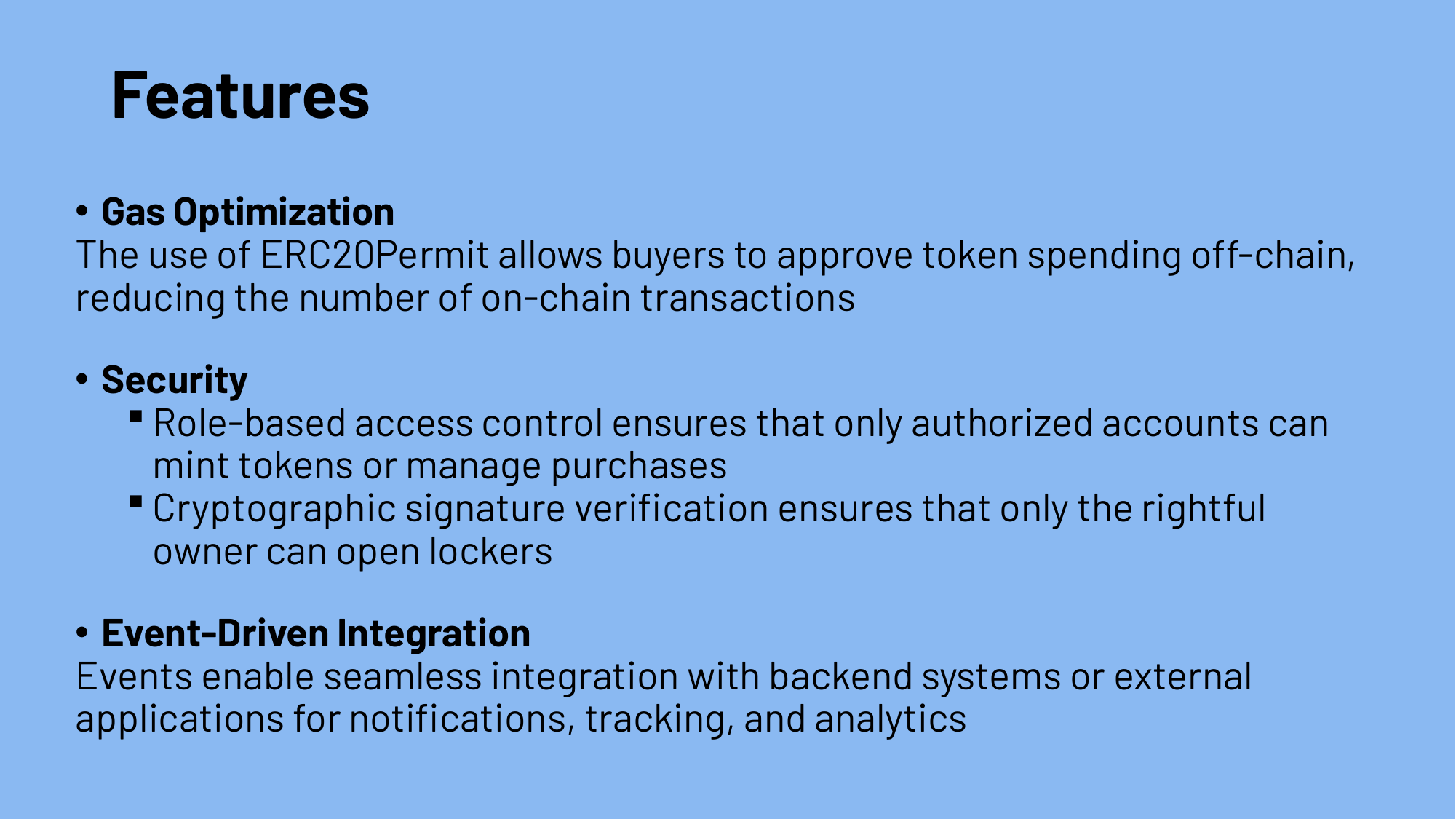

Features
Gas Optimization
The use of ERC20Permit allows buyers to approve token spending off-chain, reducing the number of on-chain transactions

Security
Role-based access control ensures that only authorized accounts can mint tokens or manage purchases
Cryptographic signature verification ensures that only the rightful owner can open lockers

Event-Driven Integration
Events enable seamless integration with backend systems or external applications for notifications, tracking, and analytics